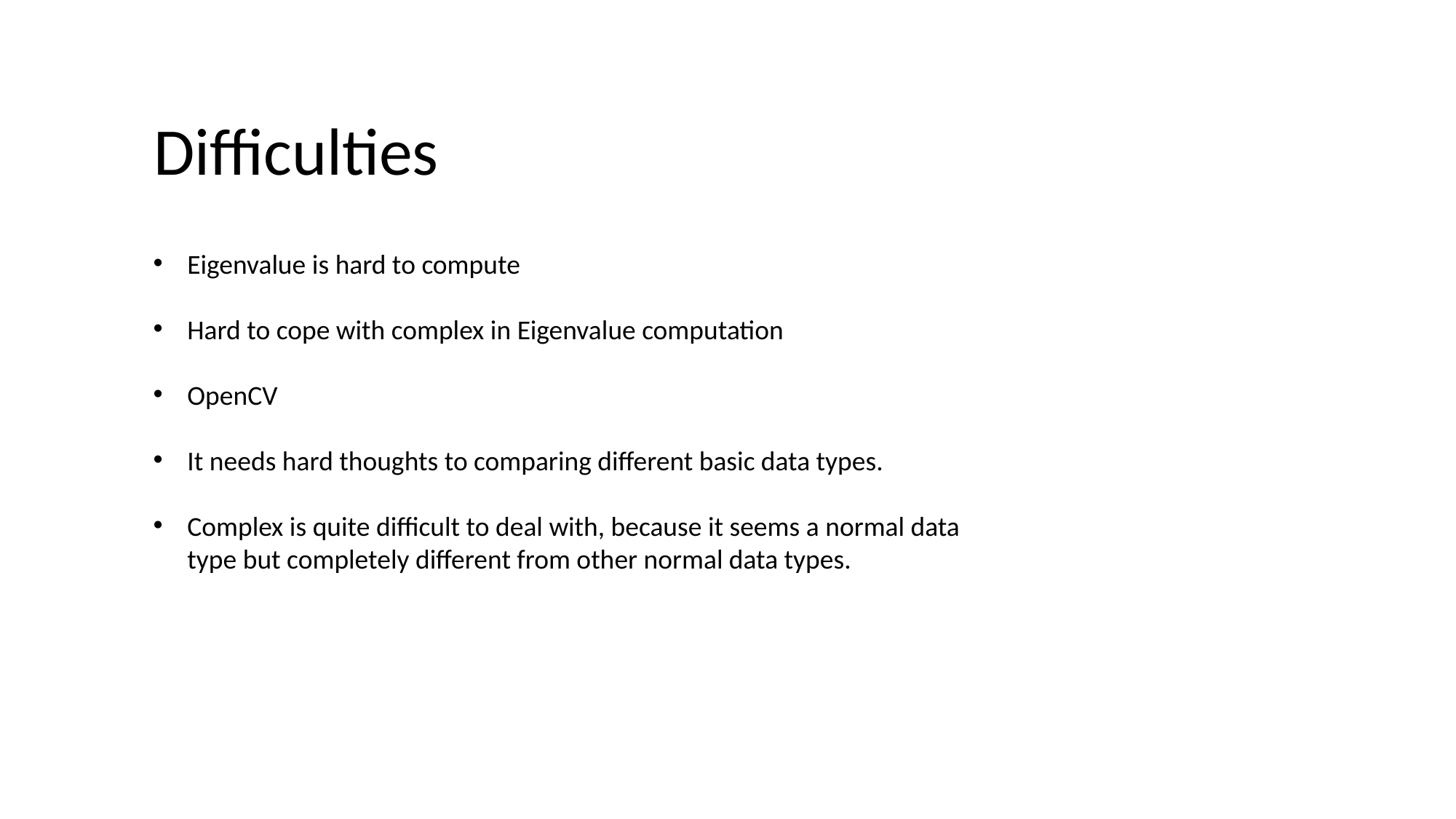

# Difficulties
Eigenvalue is hard to compute

Hard to cope with complex in Eigenvalue computation

OpenCV

It needs hard thoughts to comparing different basic data types.

Complex is quite difficult to deal with, because it seems a normal data type but completely different from other normal data types.